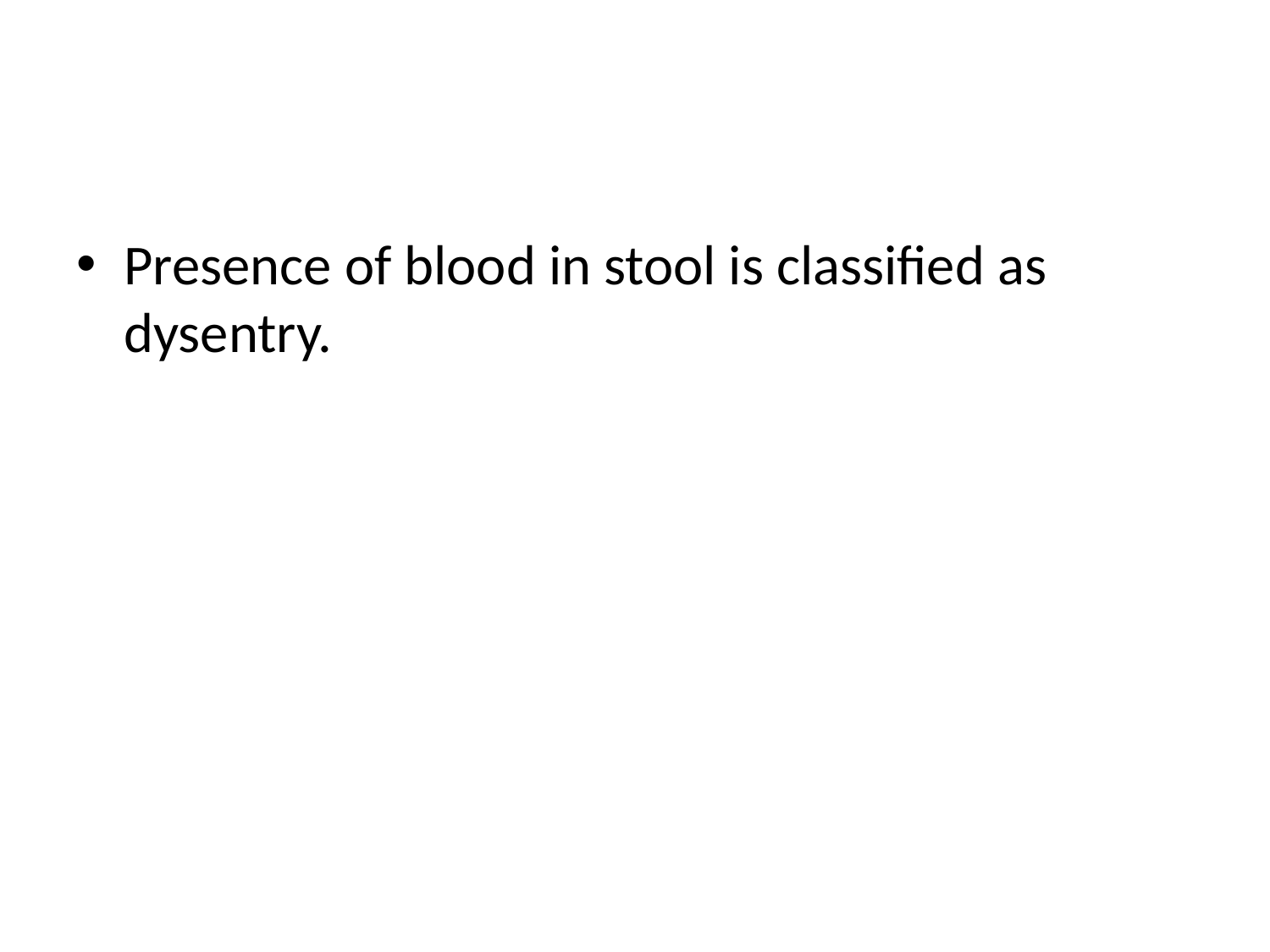

#
Presence of blood in stool is classified as dysentry.